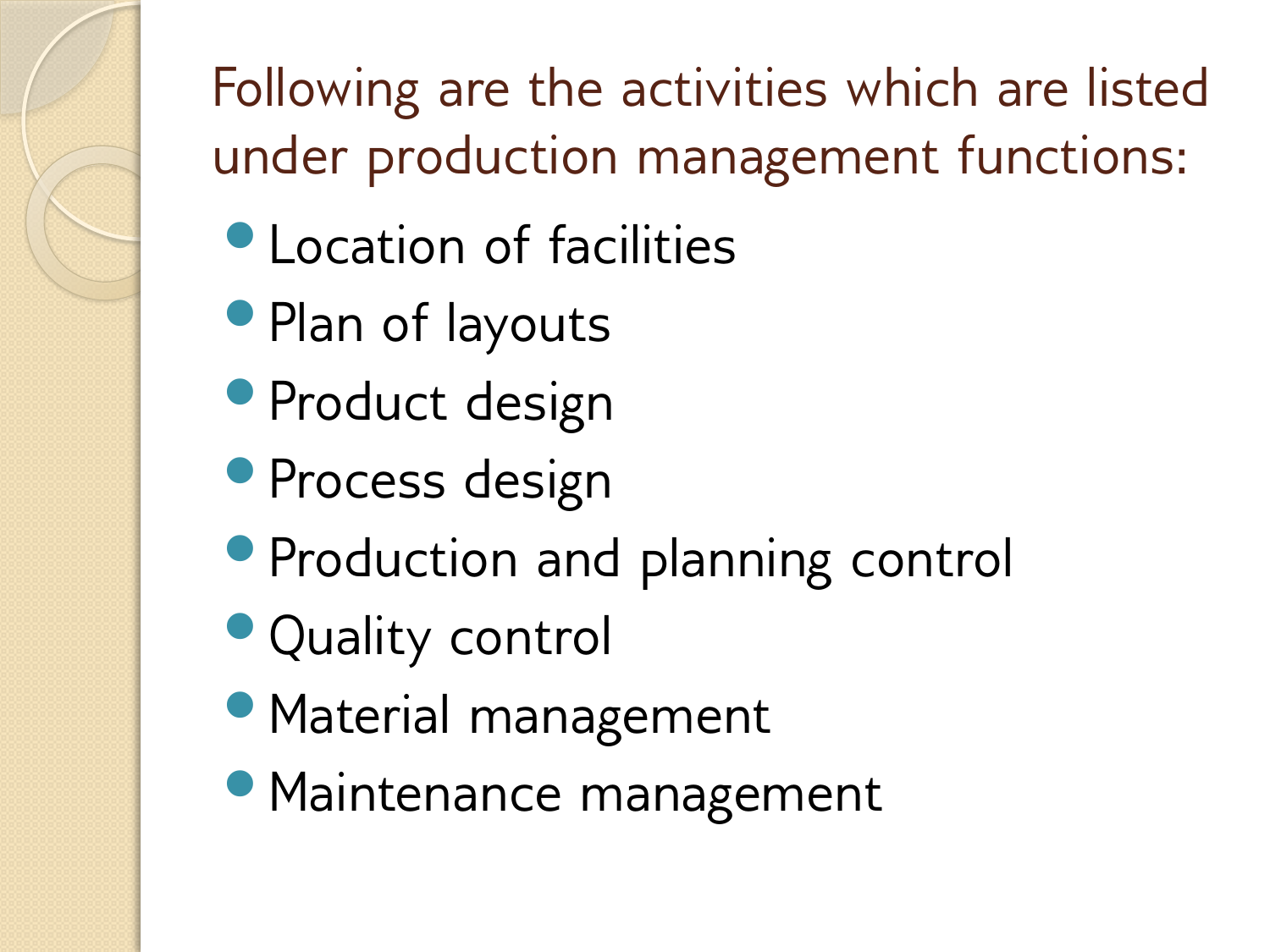

# Following are the activities which are listed under production management functions:
Location of facilities
Plan of layouts
Product design
Process design
Production and planning control
Quality control
Material management
Maintenance management